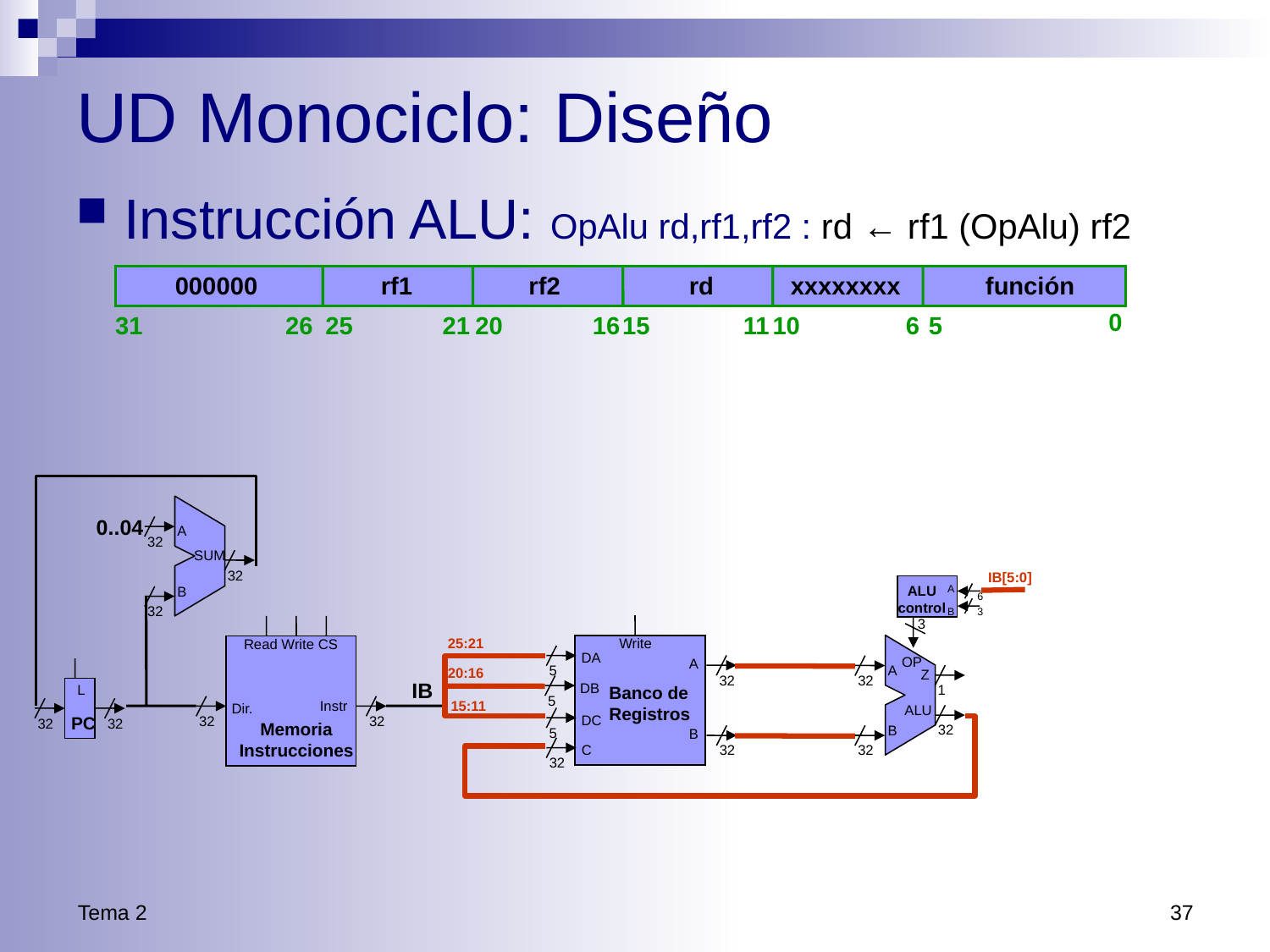

# UD Monociclo: Diseño
Instrucción ALU: OpAlu rd,rf1,rf2 : rd ← rf1 (OpAlu) rf2

000000
rf1
rf2
rd
xxxxxxxx
función
0
31
26
25
21
20
16
15
11
10
6
5

A

32

SUM

32

B

32

0..04

IB[5:0]
ALU
control

A
6

3
B

3

OP
A

32

Z

1

ALU

32

B

32

Write

DA

5

A

32
DB

5

DC

5

B

32
C

32

Banco de
Registros

Read Write CS

Instr
Dir.

32

32
Memoria
Instrucciones
25:21

L

PC
32

32

20:16

IB

15:11

Tema 2
37